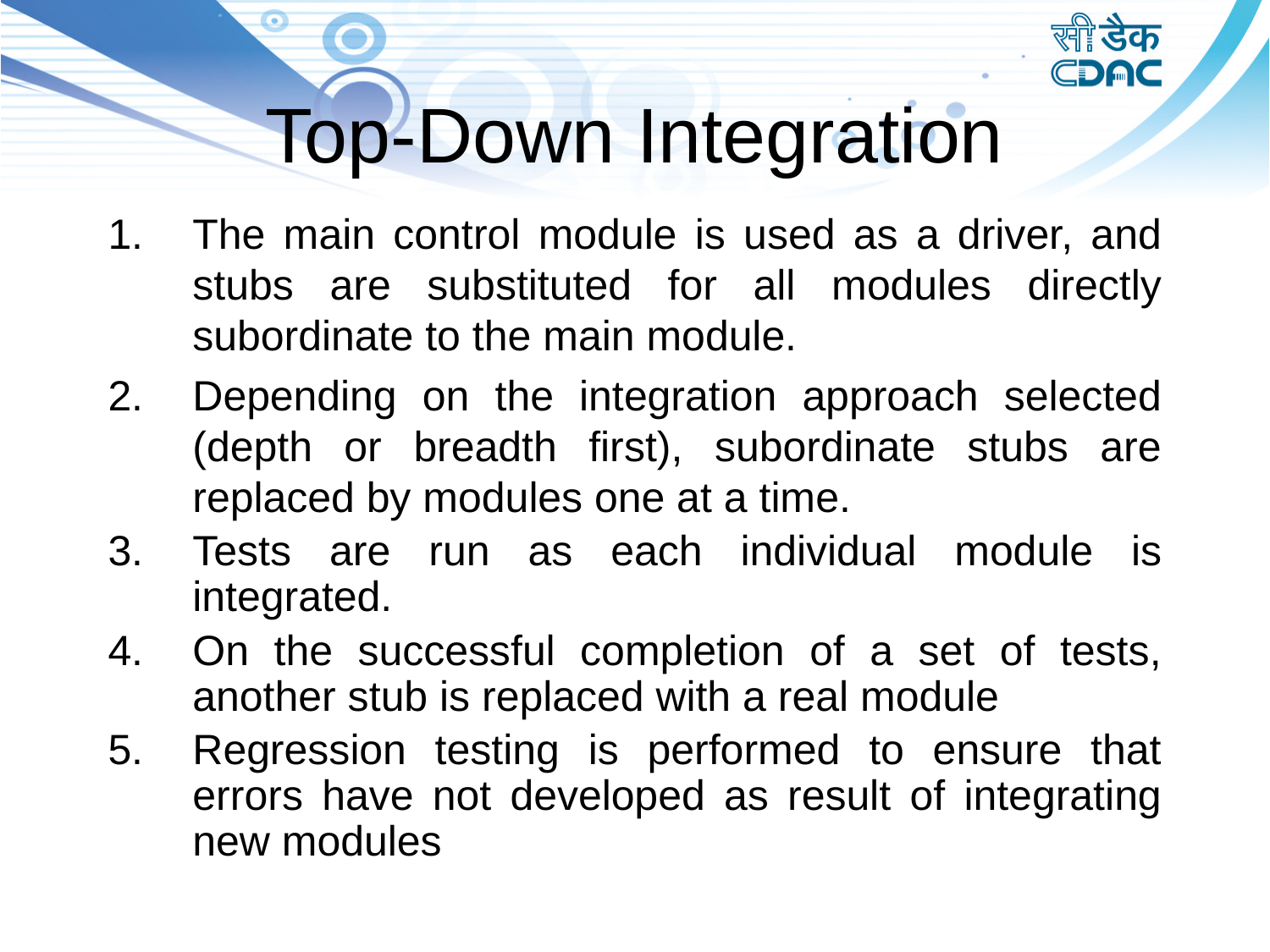

# Top-Down Integration
The main control module is used as a driver, and stubs are substituted for all modules directly subordinate to the main module.
Depending on the integration approach selected (depth or breadth first), subordinate stubs are replaced by modules one at a time.
Tests are run as each individual module is integrated.
On the successful completion of a set of tests, another stub is replaced with a real module
Regression testing is performed to ensure that errors have not developed as result of integrating new modules